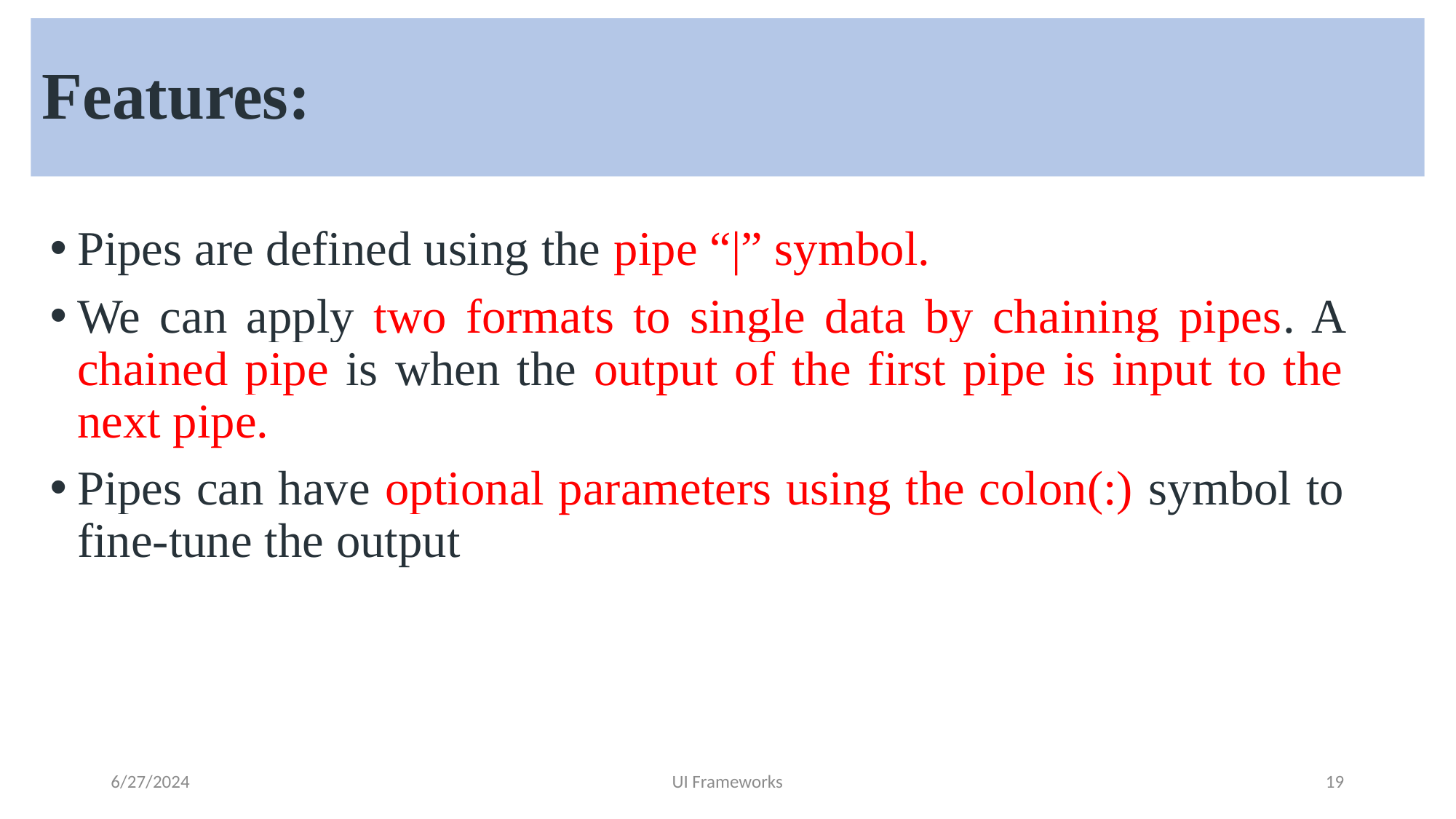

# Features:
Pipes are defined using the pipe “|” symbol.
We can apply two formats to single data by chaining pipes. A chained pipe is when the output of the first pipe is input to the next pipe.
Pipes can have optional parameters using the colon(:) symbol to fine-tune the output

6/27/2024
UI Frameworks
19